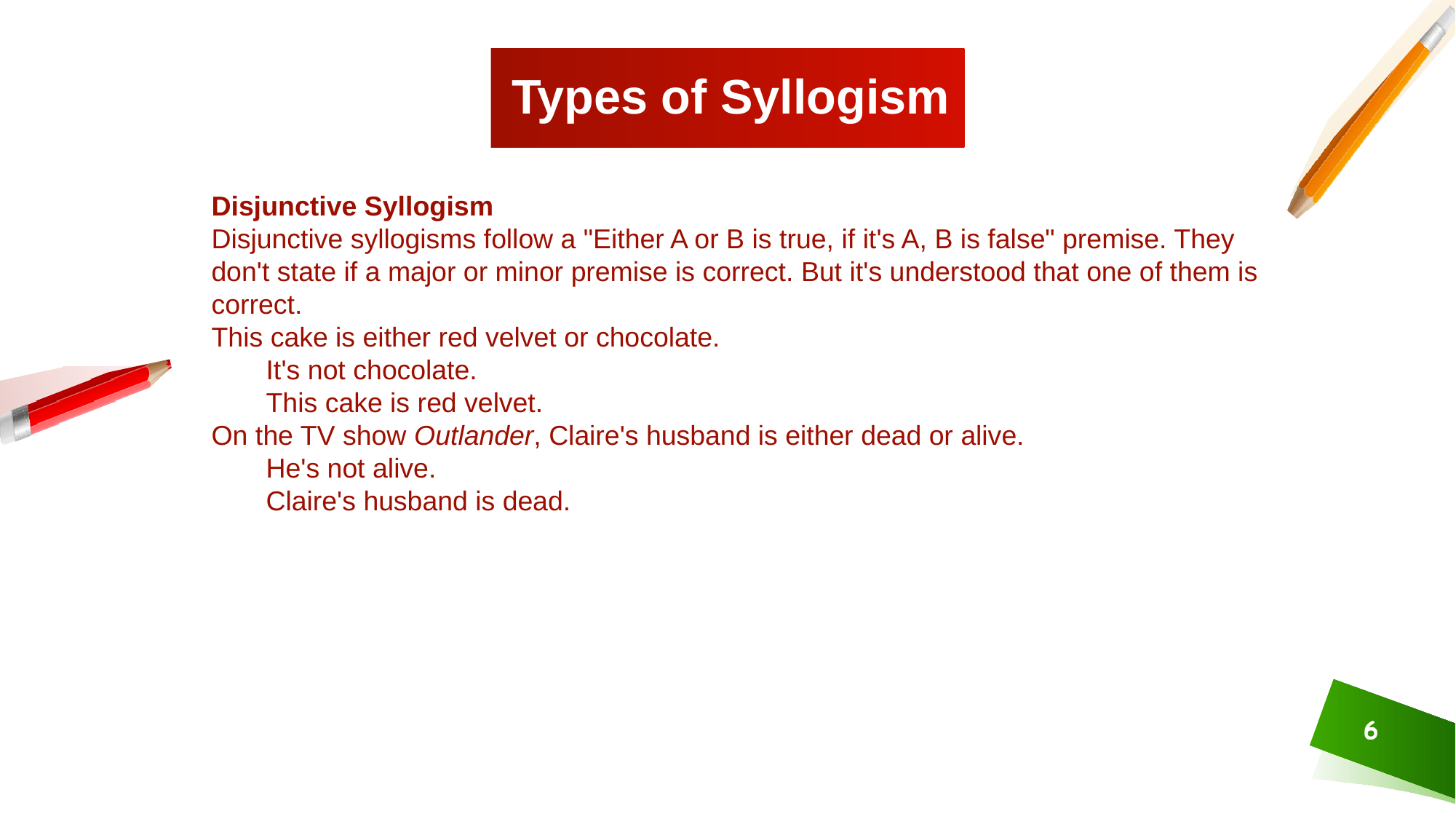

# Types of Syllogism
Disjunctive Syllogism
Disjunctive syllogisms follow a "Either A or B is true, if it's A, B is false" premise. They don't state if a major or minor premise is correct. But it's understood that one of them is correct.
This cake is either red velvet or chocolate.
It's not chocolate.
This cake is red velvet.
On the TV show Outlander, Claire's husband is either dead or alive.
He's not alive.
Claire's husband is dead.

6